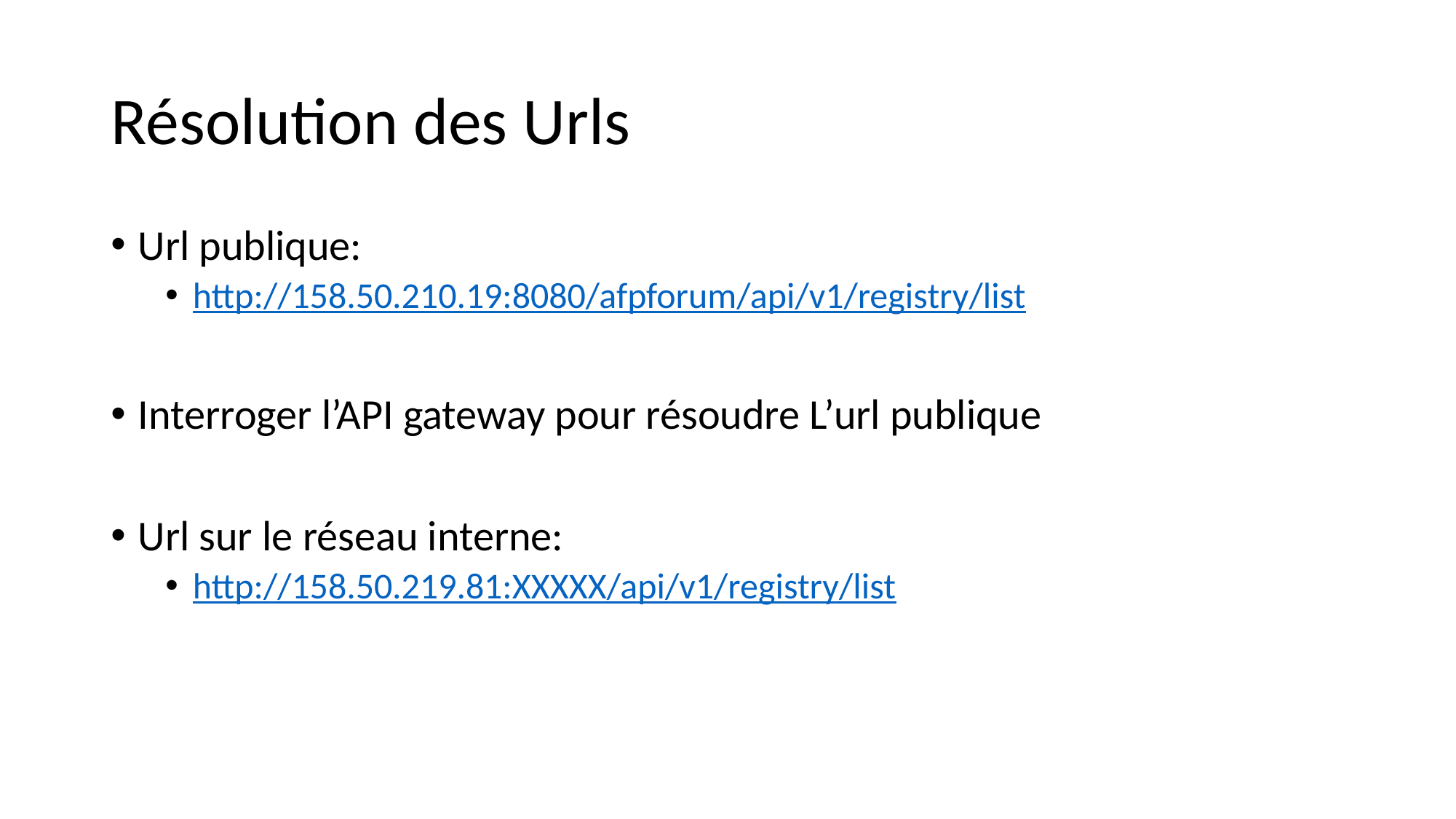

# Résolution des Urls
Url publique:
http://158.50.210.19:8080/afpforum/api/v1/registry/list

Interroger l’API gateway pour résoudre L’url publique

Url sur le réseau interne:
http://158.50.219.81:XXXXX/api/v1/registry/list